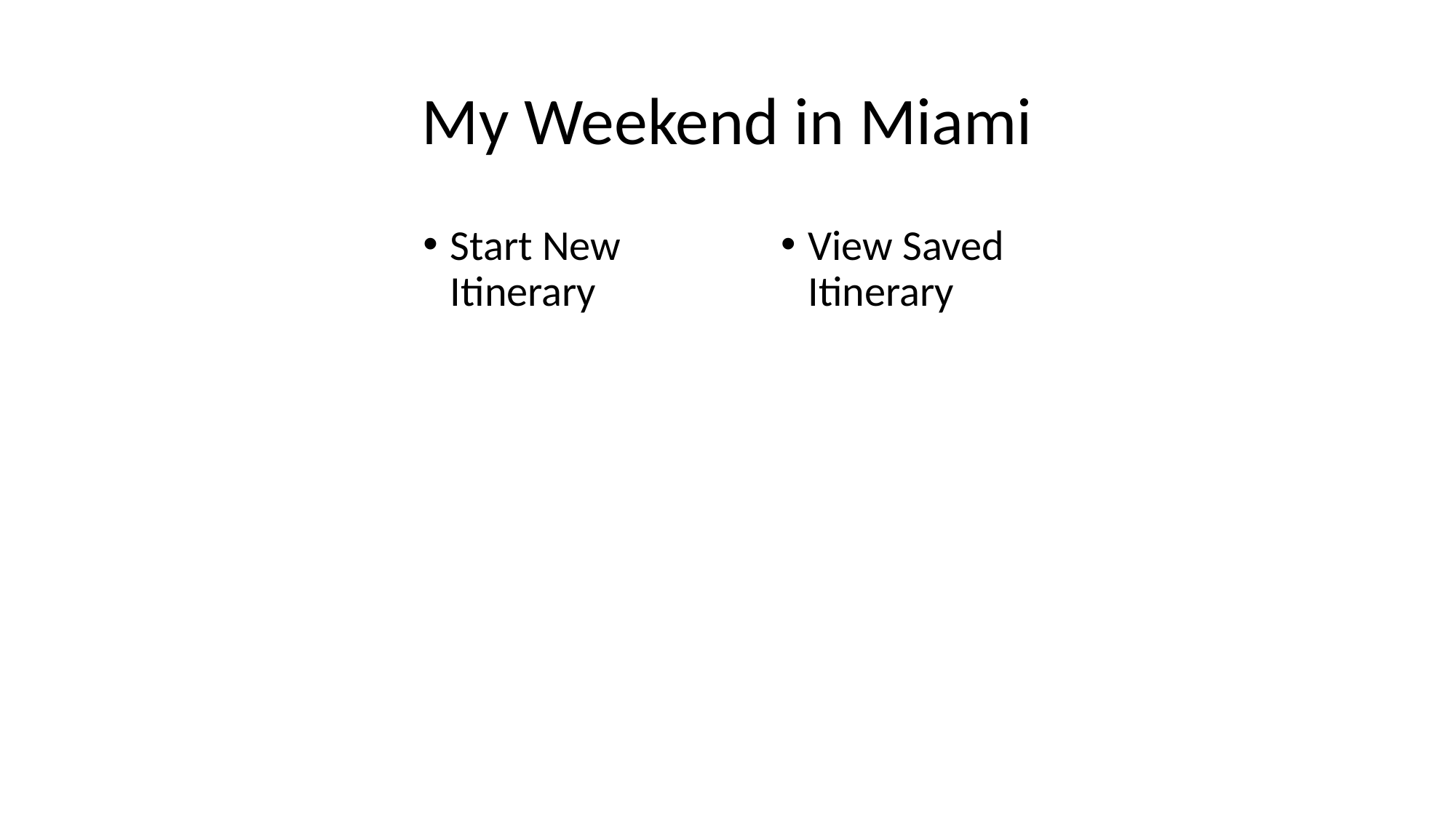

# My Weekend in Miami
Start New Itinerary
View Saved Itinerary